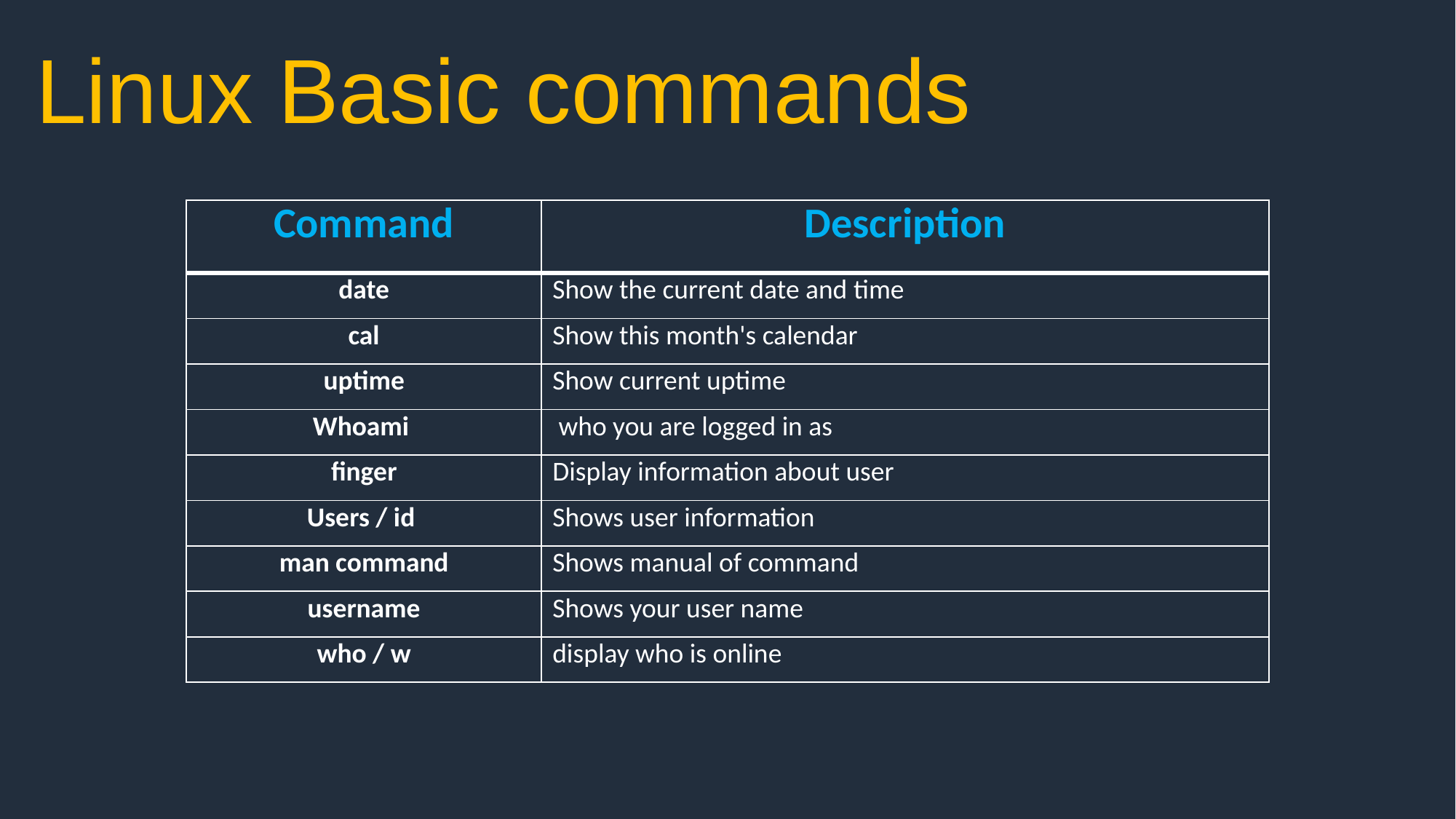

Linux Basic commands
| Command | Description |
| --- | --- |
| date | Show the current date and time |
| cal | Show this month's calendar |
| uptime | Show current uptime |
| Whoami | who you are logged in as |
| finger | Display information about user |
| Users / id | Shows user information |
| man command | Shows manual of command |
| username | Shows your user name |
| who / w | display who is online |